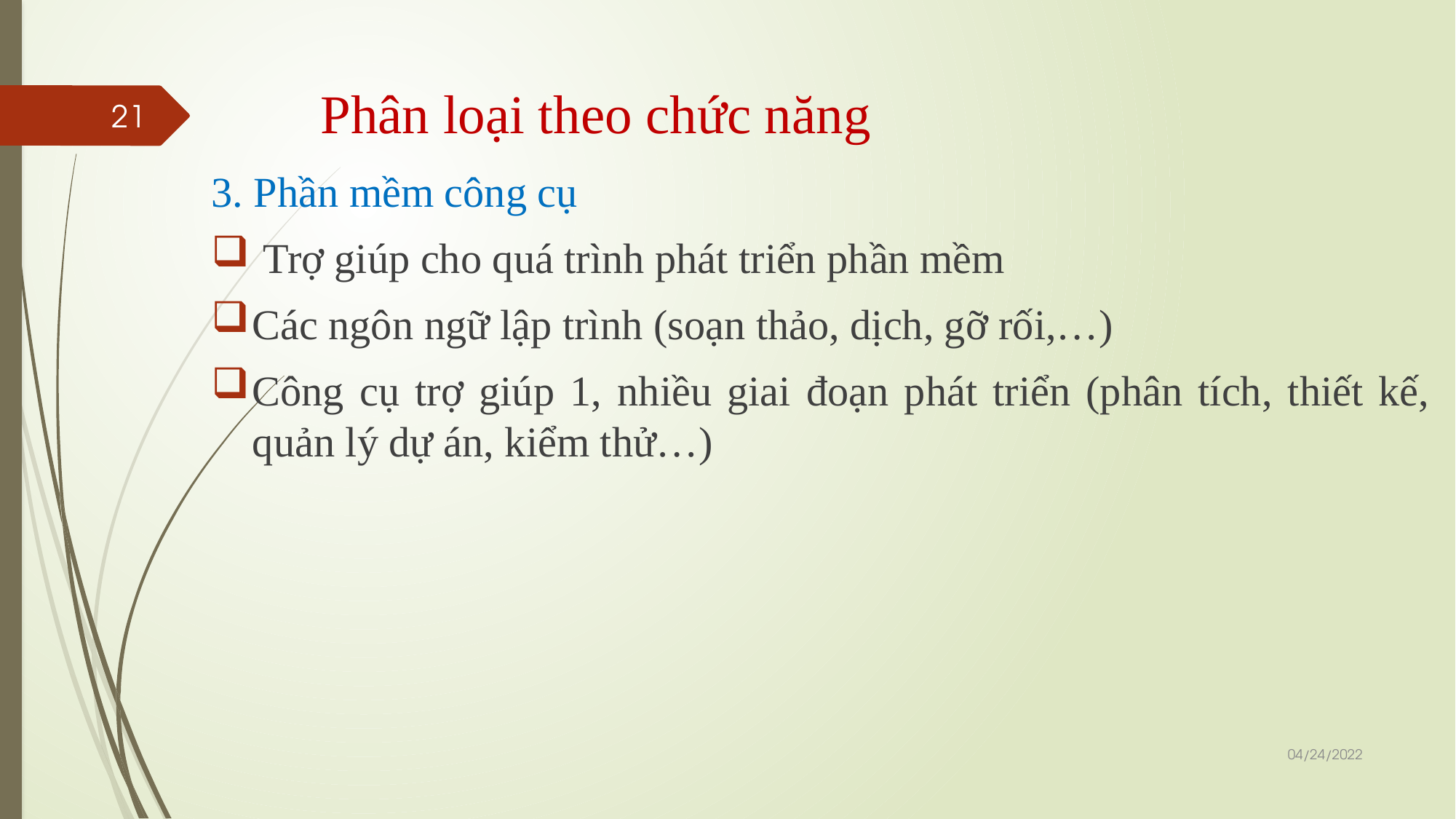

# Phân loại theo chức năng
21
3. Phần mềm công cụ
 Trợ giúp cho quá trình phát triển phần mềm
Các ngôn ngữ lập trình (soạn thảo, dịch, gỡ rối,…)
Công cụ trợ giúp 1, nhiều giai đoạn phát triển (phân tích, thiết kế, quản lý dự án, kiểm thử…)
04/24/2022